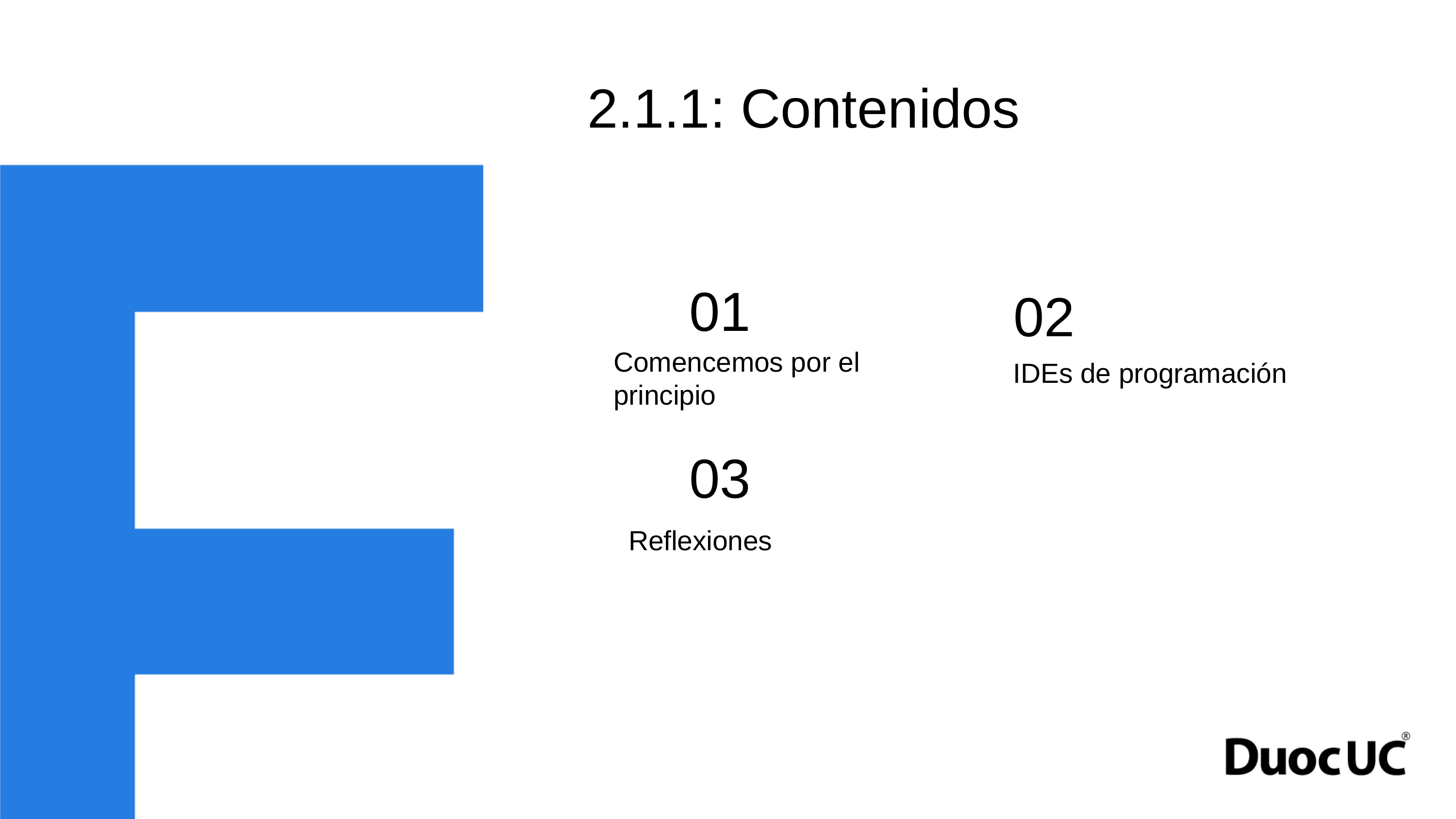

2.1.1: Contenidos
01
02
Comencemos por el principio
IDEs de programación
03
Reflexiones